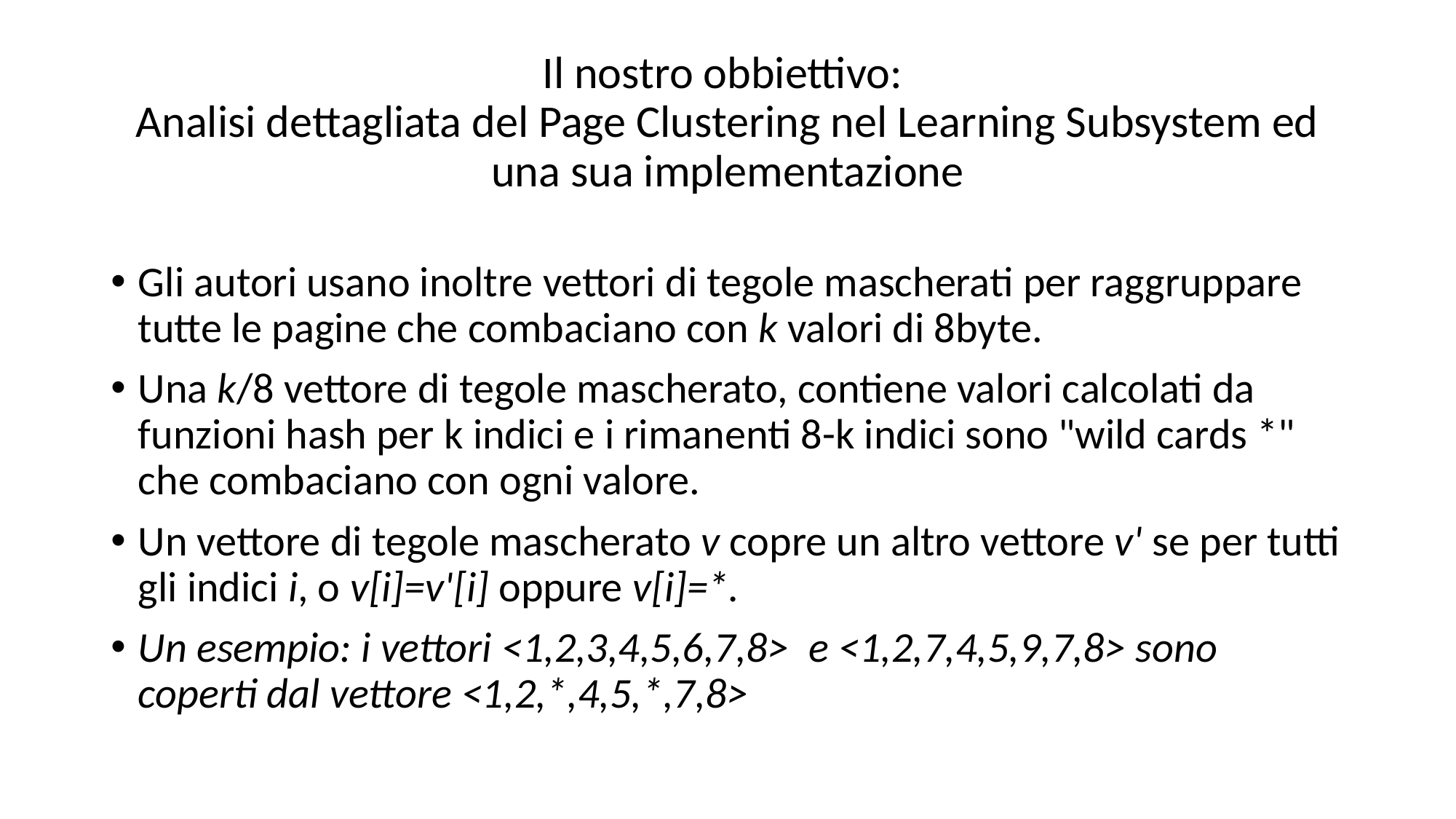

# Il nostro obbiettivo: Analisi dettagliata del Page Clustering nel Learning Subsystem ed una sua implementazione
Gli autori usano inoltre vettori di tegole mascherati per raggruppare tutte le pagine che combaciano con k valori di 8byte.
Una k/8 vettore di tegole mascherato, contiene valori calcolati da funzioni hash per k indici e i rimanenti 8-k indici sono "wild cards *" che combaciano con ogni valore.
Un vettore di tegole mascherato v copre un altro vettore v' se per tutti gli indici i, o v[i]=v'[i] oppure v[i]=*.
Un esempio: i vettori <1,2,3,4,5,6,7,8>  e <1,2,7,4,5,9,7,8> sono coperti dal vettore <1,2,*,4,5,*,7,8>